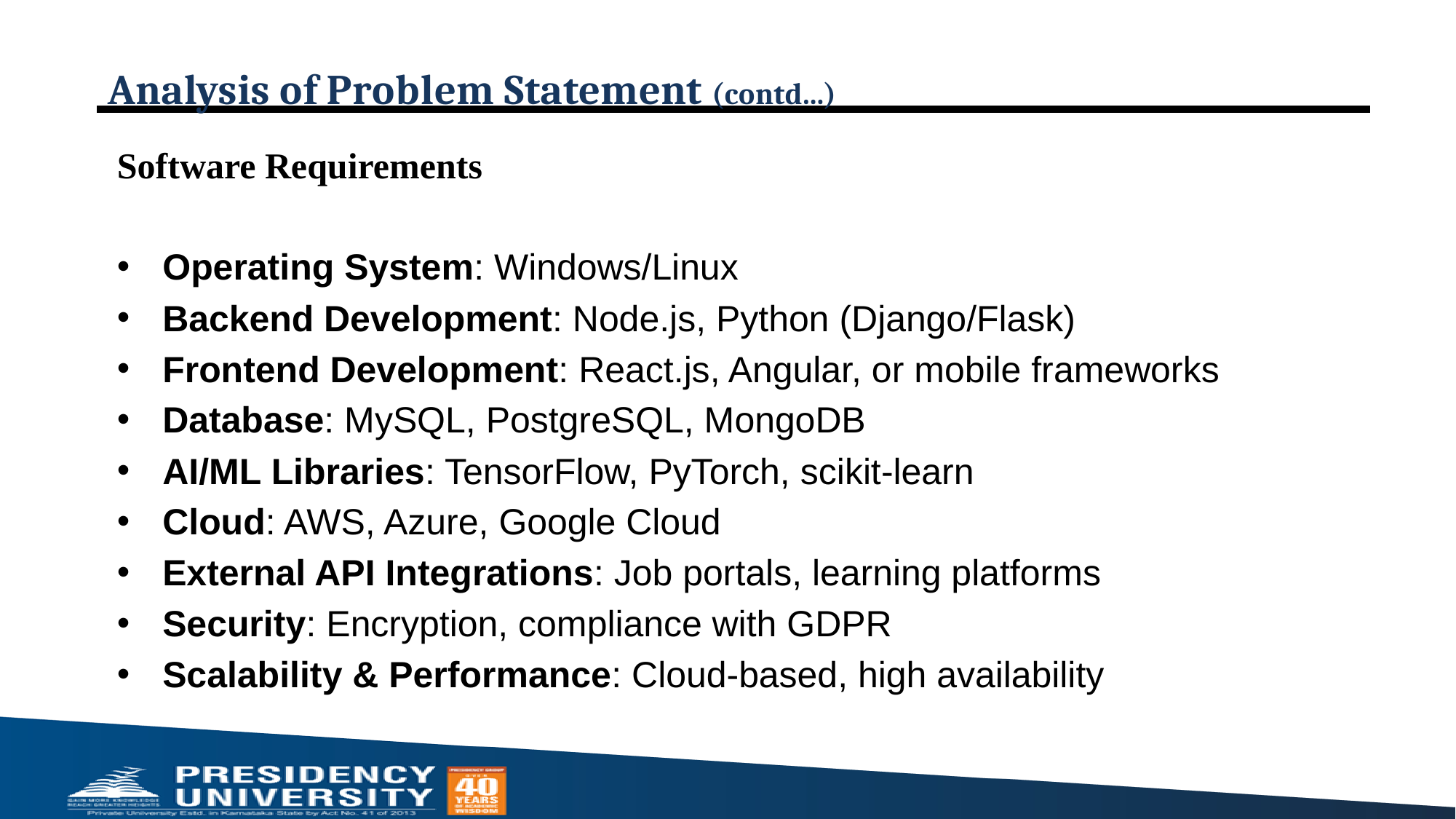

# Analysis of Problem Statement (contd...)
Software Requirements

Operating System: Windows/Linux
Backend Development: Node.js, Python (Django/Flask)
Frontend Development: React.js, Angular, or mobile frameworks
Database: MySQL, PostgreSQL, MongoDB
AI/ML Libraries: TensorFlow, PyTorch, scikit-learn
Cloud: AWS, Azure, Google Cloud
External API Integrations: Job portals, learning platforms
Security: Encryption, compliance with GDPR
Scalability & Performance: Cloud-based, high availability